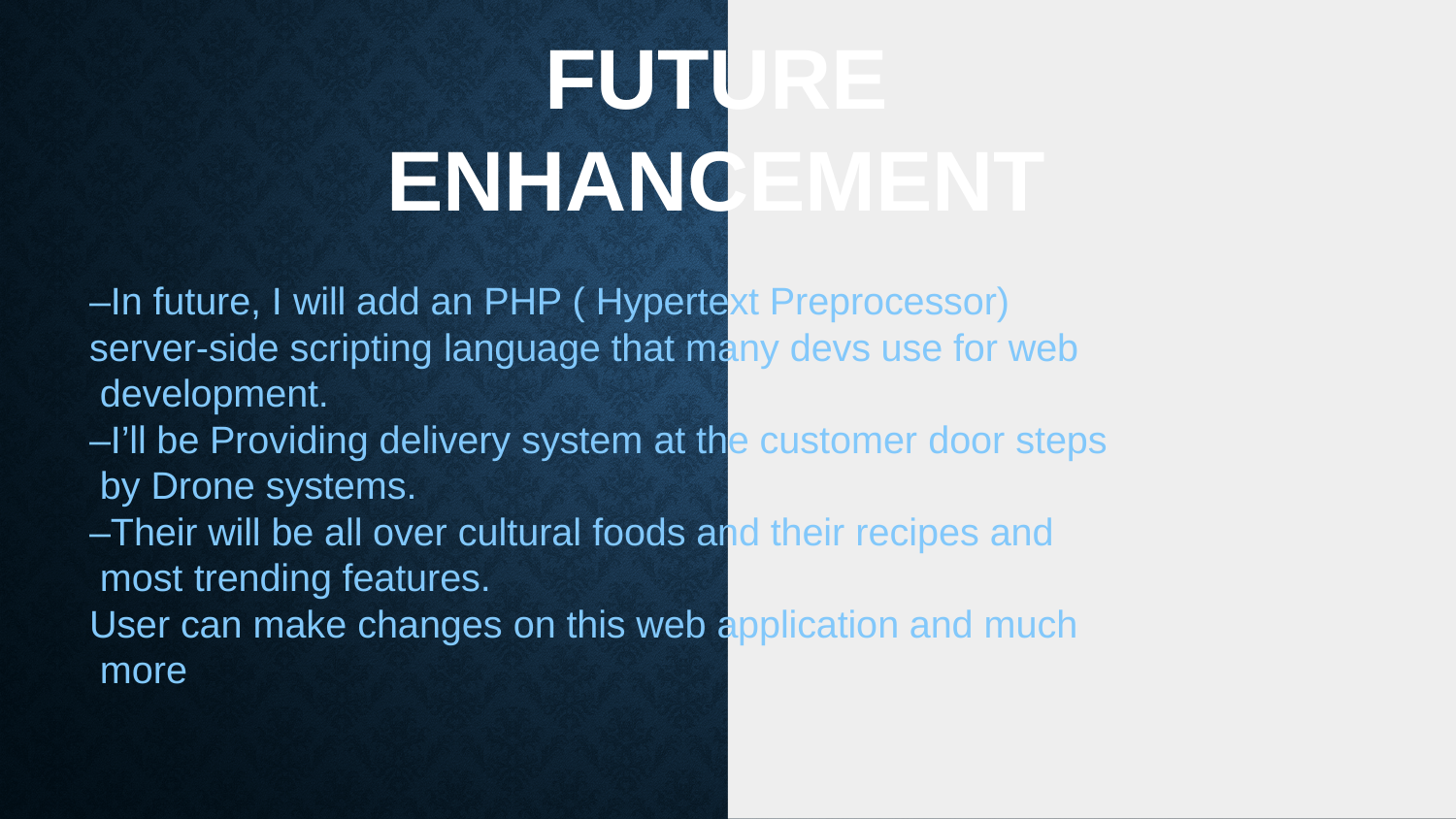

# Future Enhancement
–In future, I will add an PHP ( Hypertext Preprocessor)  server-side scripting language that many devs use for web  development.
–I’ll be Providing delivery system at the customer door steps  by Drone systems.
–Their will be all over cultural foods and their recipes and  most trending features.
User can make changes on this web application and much  more